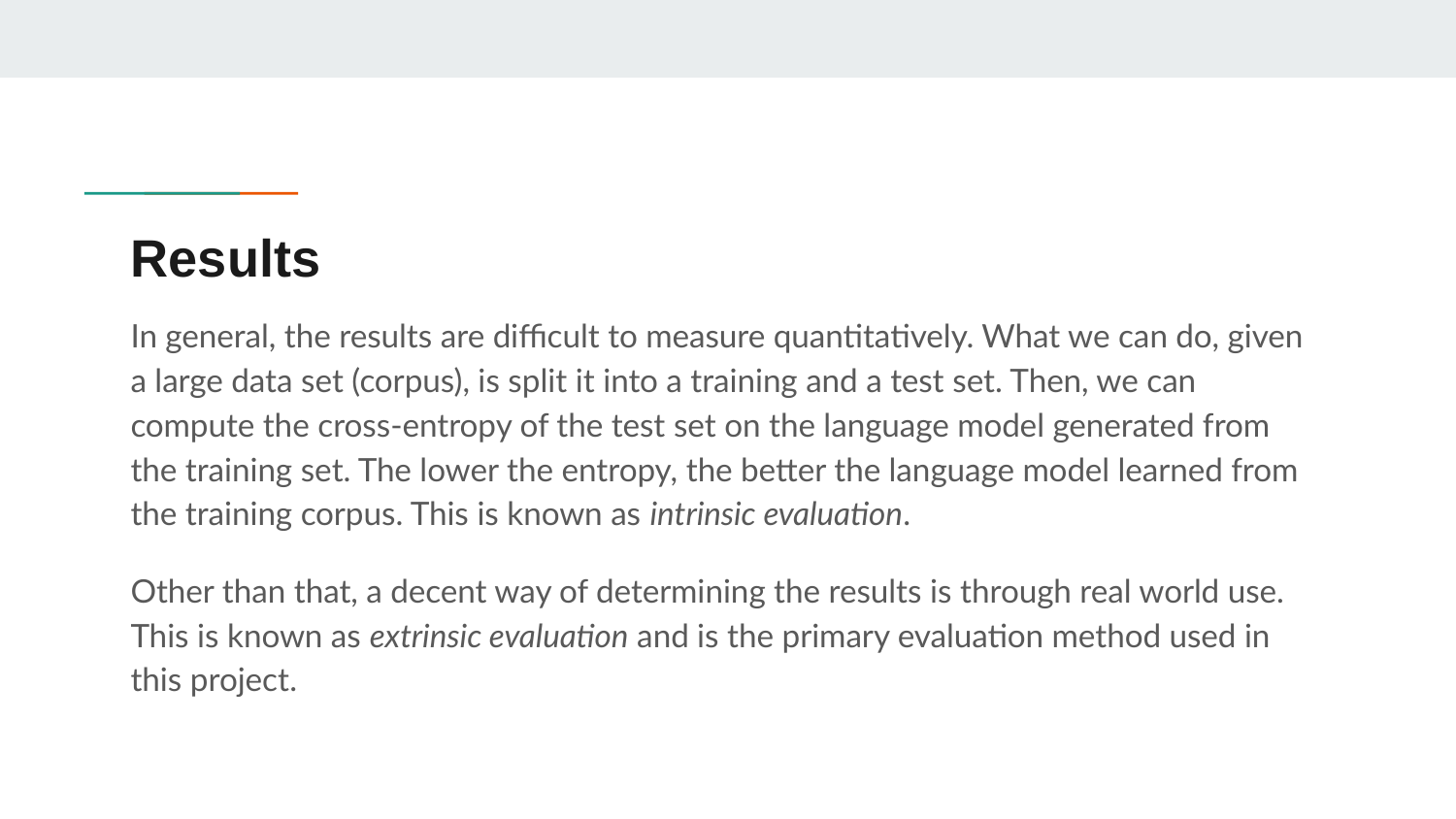

# Results
In general, the results are difficult to measure quantitatively. What we can do, given a large data set (corpus), is split it into a training and a test set. Then, we can compute the cross-entropy of the test set on the language model generated from the training set. The lower the entropy, the better the language model learned from the training corpus. This is known as intrinsic evaluation.
Other than that, a decent way of determining the results is through real world use. This is known as extrinsic evaluation and is the primary evaluation method used in this project.